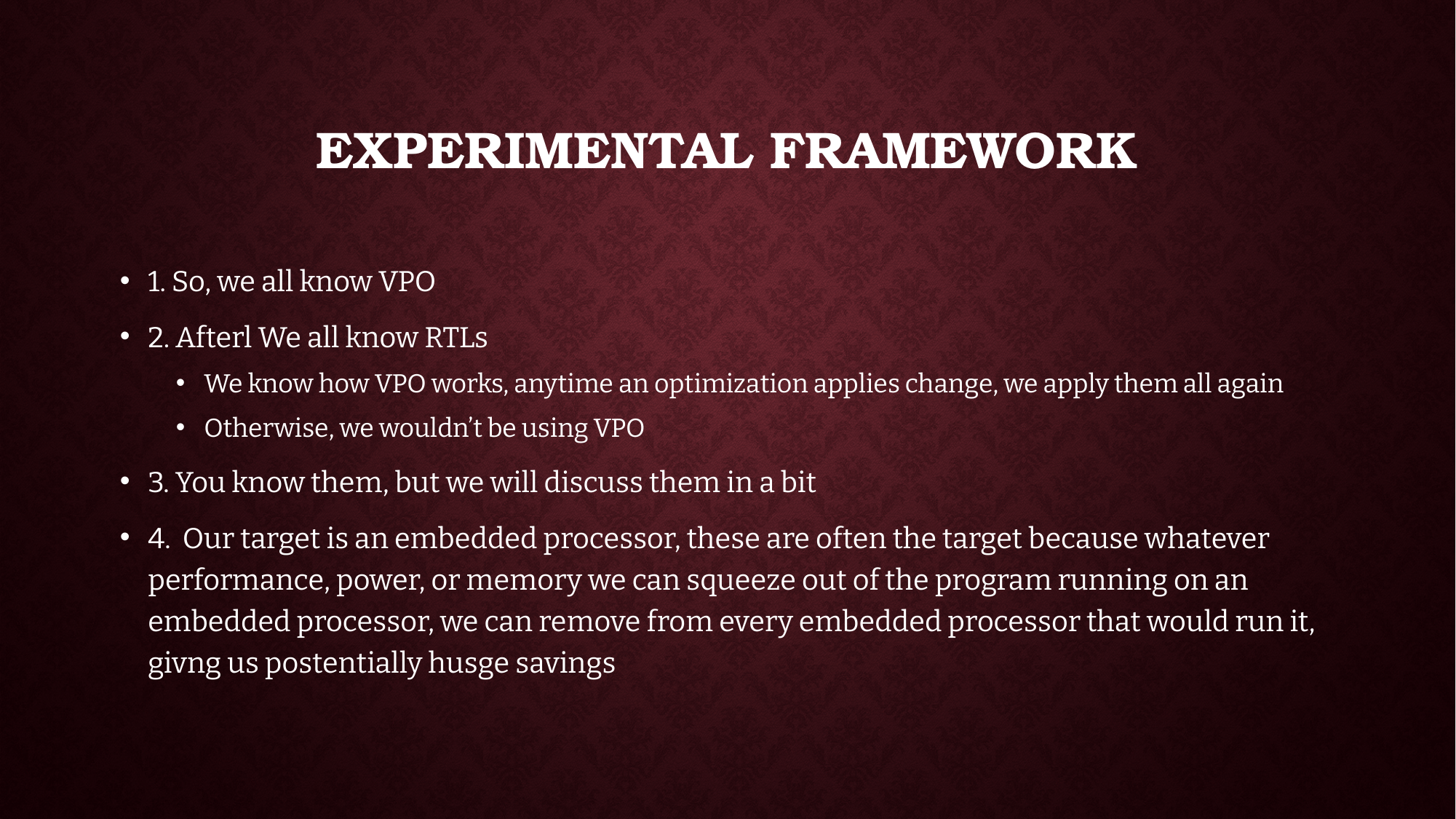

# Experimental framework
1. So, we all know VPO
2. Afterl We all know RTLs
We know how VPO works, anytime an optimization applies change, we apply them all again
Otherwise, we wouldn’t be using VPO
3. You know them, but we will discuss them in a bit
4.  Our target is an embedded processor, these are often the target because whatever performance, power, or memory we can squeeze out of the program running on an embedded processor, we can remove from every embedded processor that would run it, givng us postentially husge savings